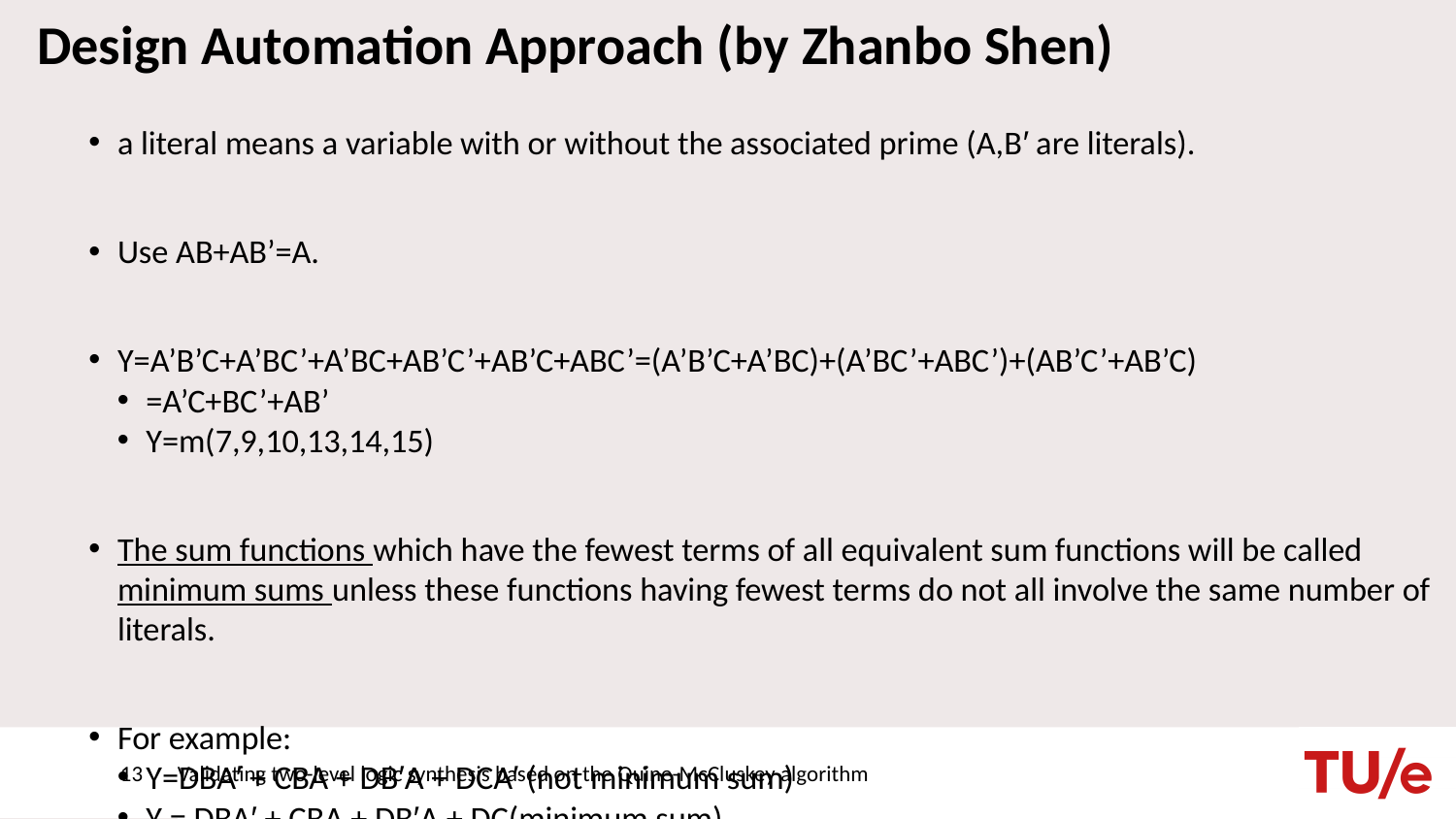

# Design Automation Approach (by Zhanbo Shen)

a literal means a variable with or without the associated prime (A,B′ are literals).

Use AB+AB’=A.

Y=A’B’C+A’BC’+A’BC+AB’C’+AB’C+ABC’=(A’B’C+A’BC)+(A’BC’+ABC’)+(AB’C’+AB’C)
=A’C+BC’+AB’
Y=m(7,9,10,13,14,15)

The sum functions which have the fewest terms of all equivalent sum functions will be called minimum sums unless these functions having fewest terms do not all involve the same number of literals.

For example:
Y=DBA′ + CBA + DB′A + DCA′ (not minimum sum)
Y = DBA′ + CBA + DB′A + DC(minimum sum)

13
Validating two-level logic synthesis based on the Quine-McCluskey algorithm